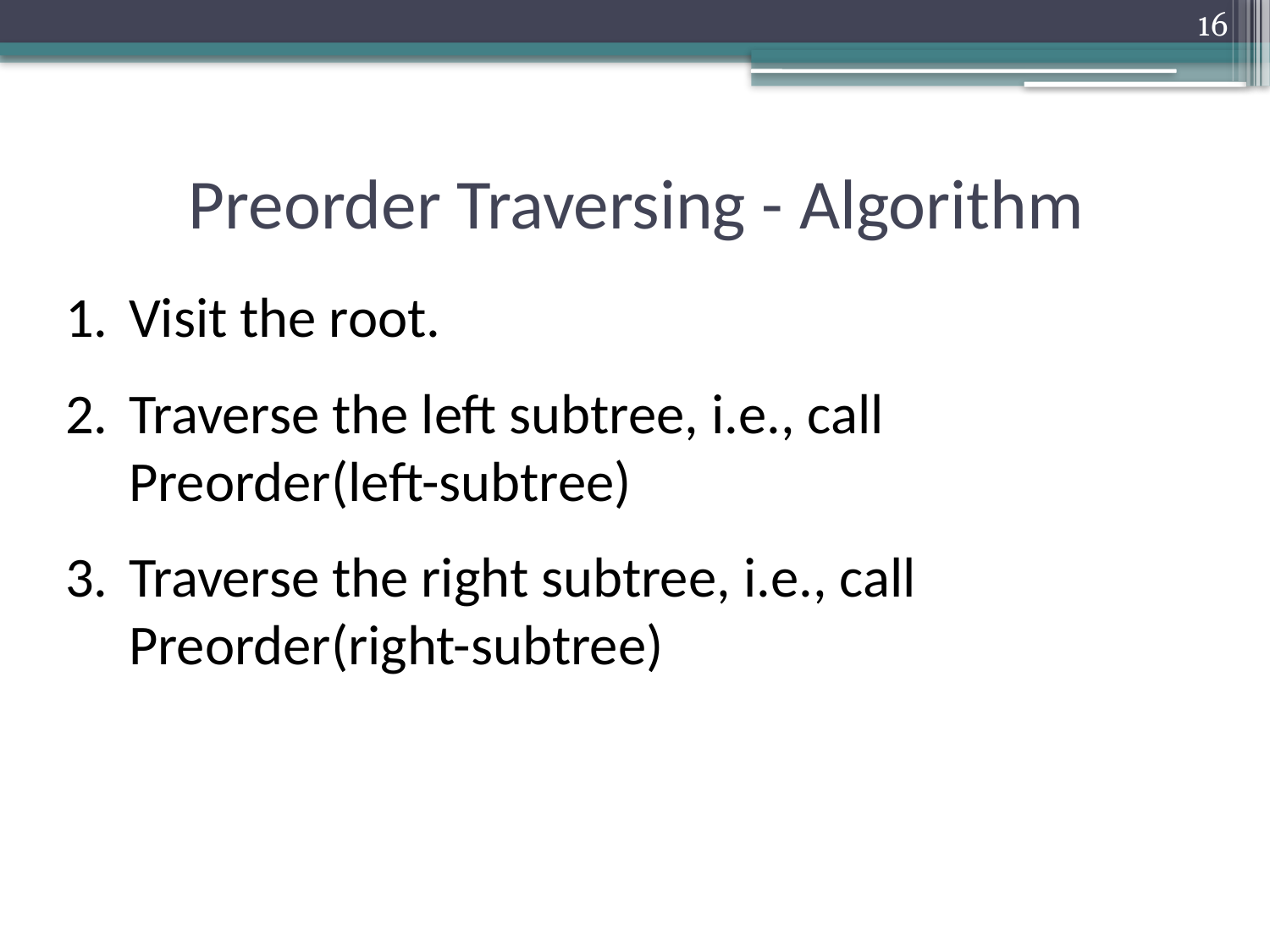

16
# Preorder Traversing - Algorithm
Visit the root.
Traverse the left subtree, i.e., call Preorder(left-subtree)
Traverse the right subtree, i.e., call Preorder(right-subtree)